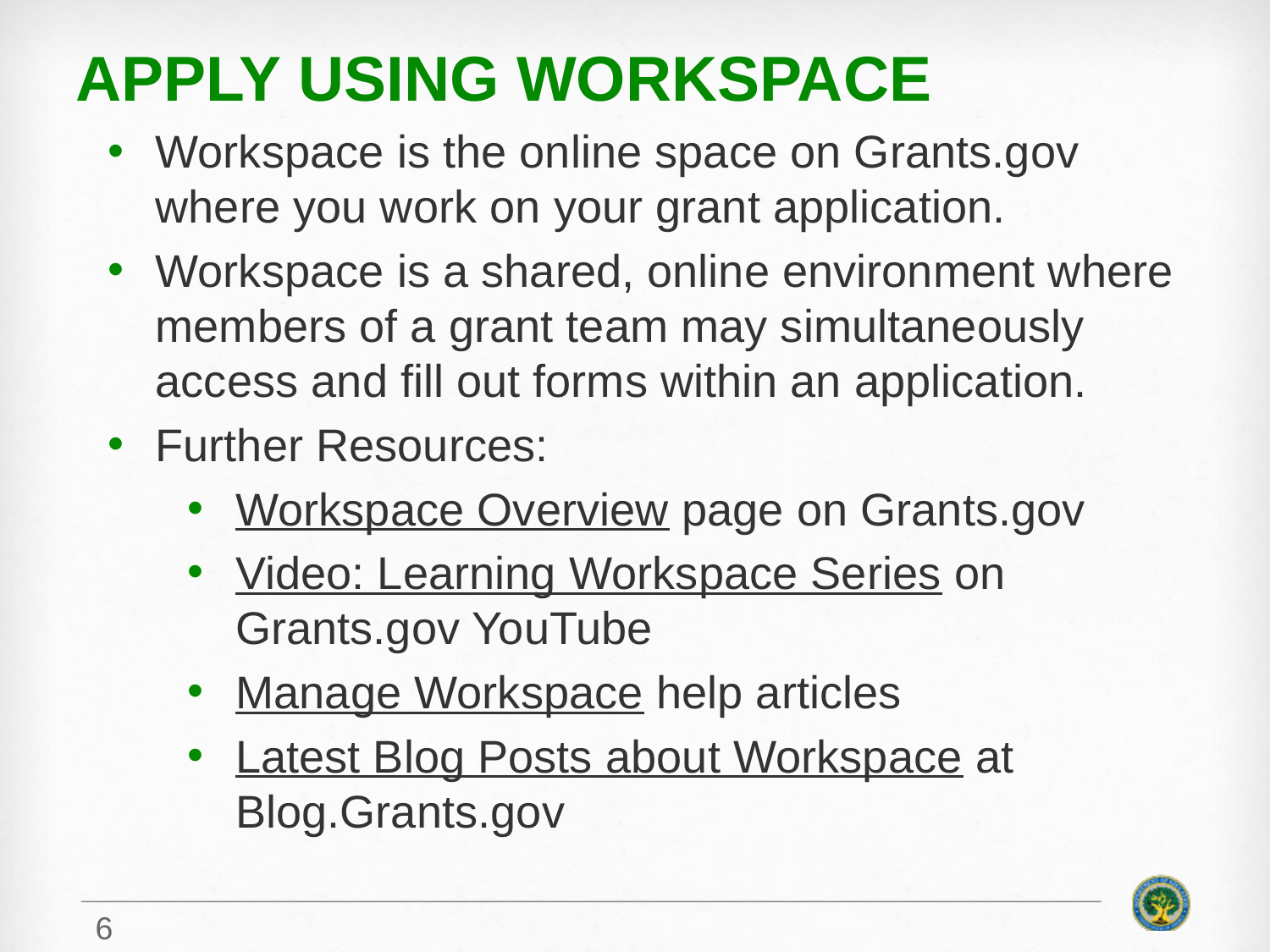

# Apply using workspace
Workspace is the online space on Grants.gov where you work on your grant application.
Workspace is a shared, online environment where members of a grant team may simultaneously access and fill out forms within an application.
Further Resources:
Workspace Overview page on Grants.gov
Video: Learning Workspace Series on Grants.gov YouTube
Manage Workspace help articles
Latest Blog Posts about Workspace at Blog.Grants.gov

6